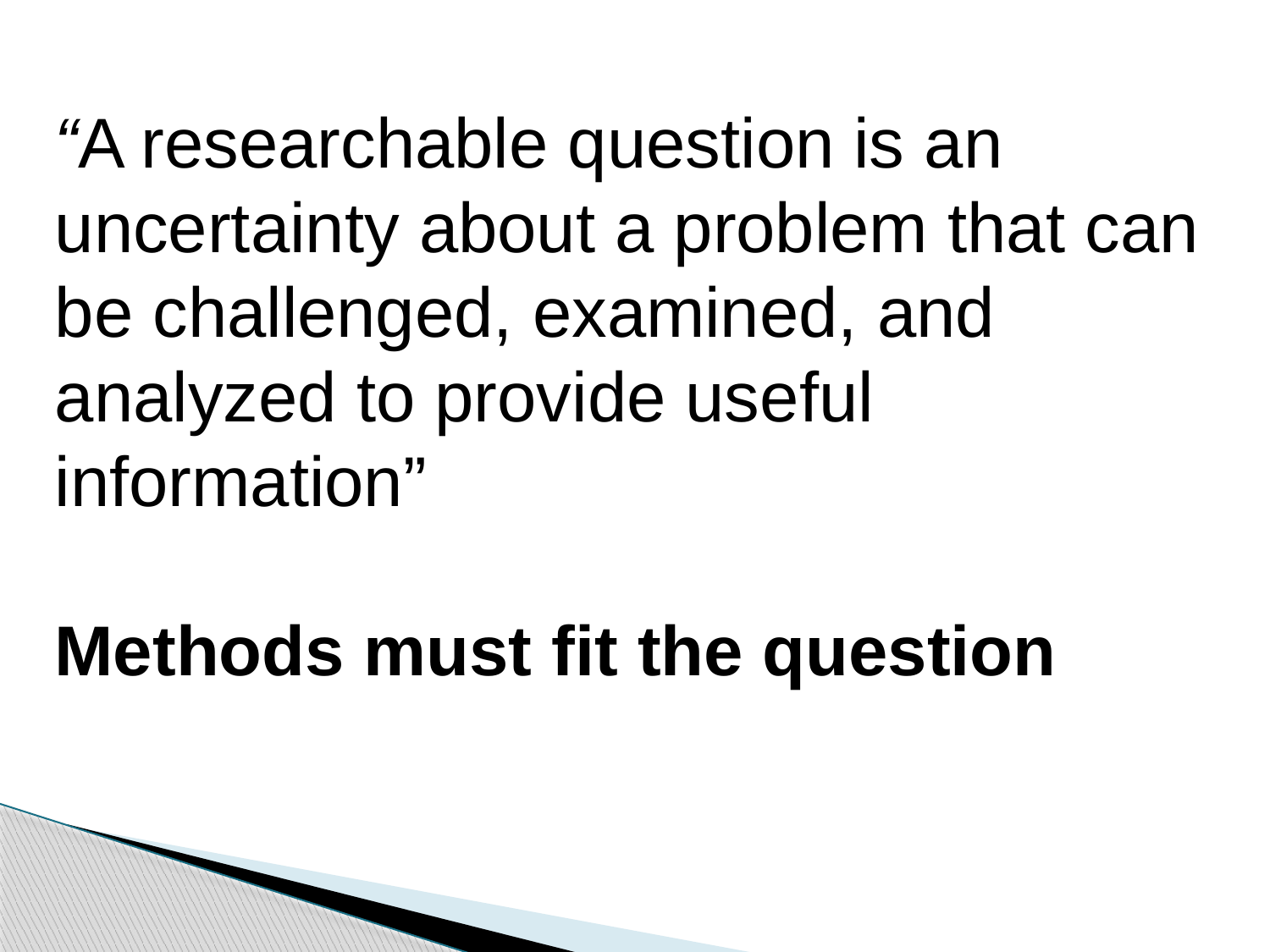

“A researchable question is an uncertainty about a problem that can be challenged, examined, and analyzed to provide useful information”

Methods must fit the question